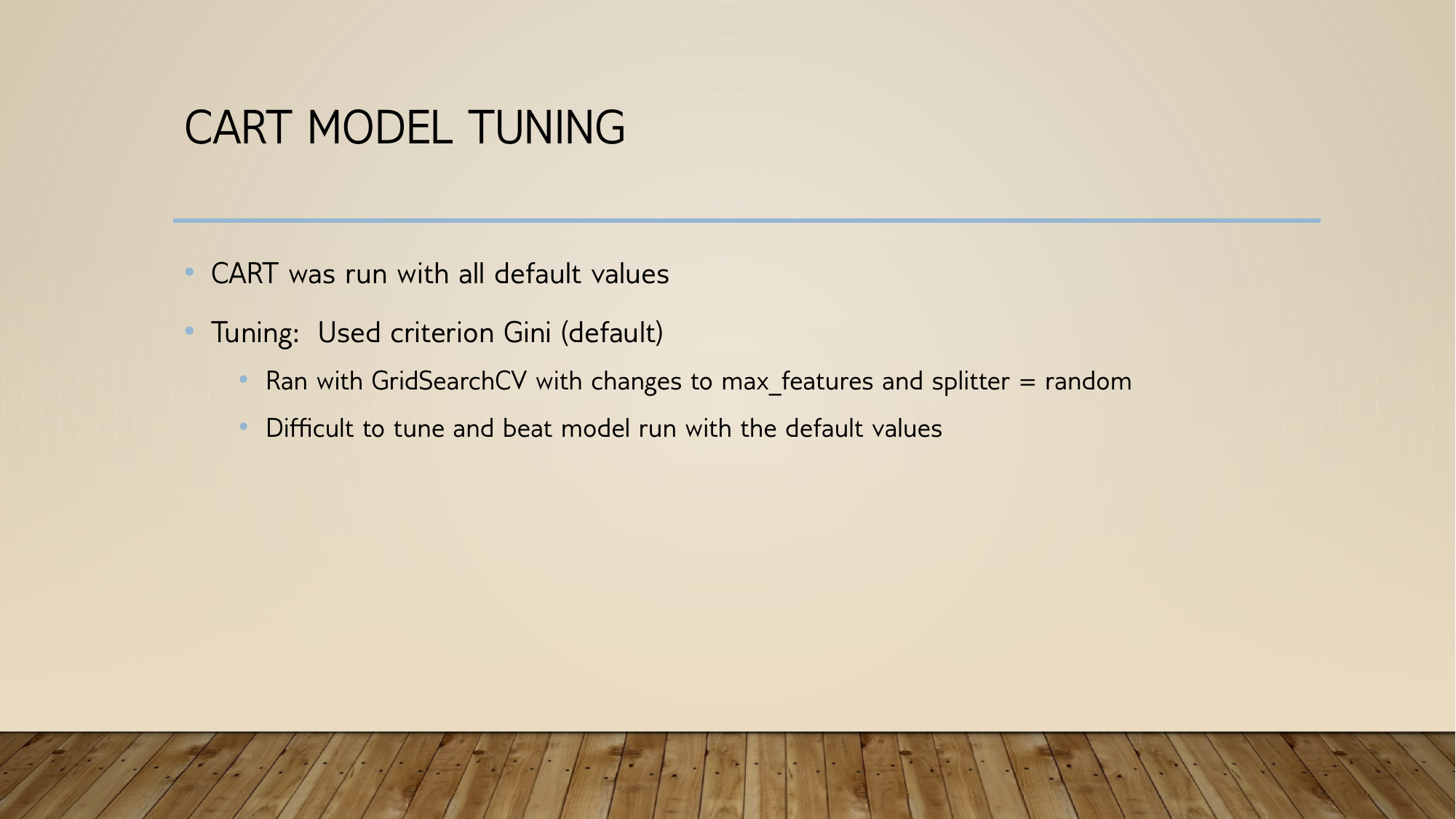

# Cart Model tuning
CART was run with all default values
Tuning:  Used criterion Gini (default)
Ran with GridSearchCV with changes to max_features and splitter = random
Difficult to tune and beat model run with the default values